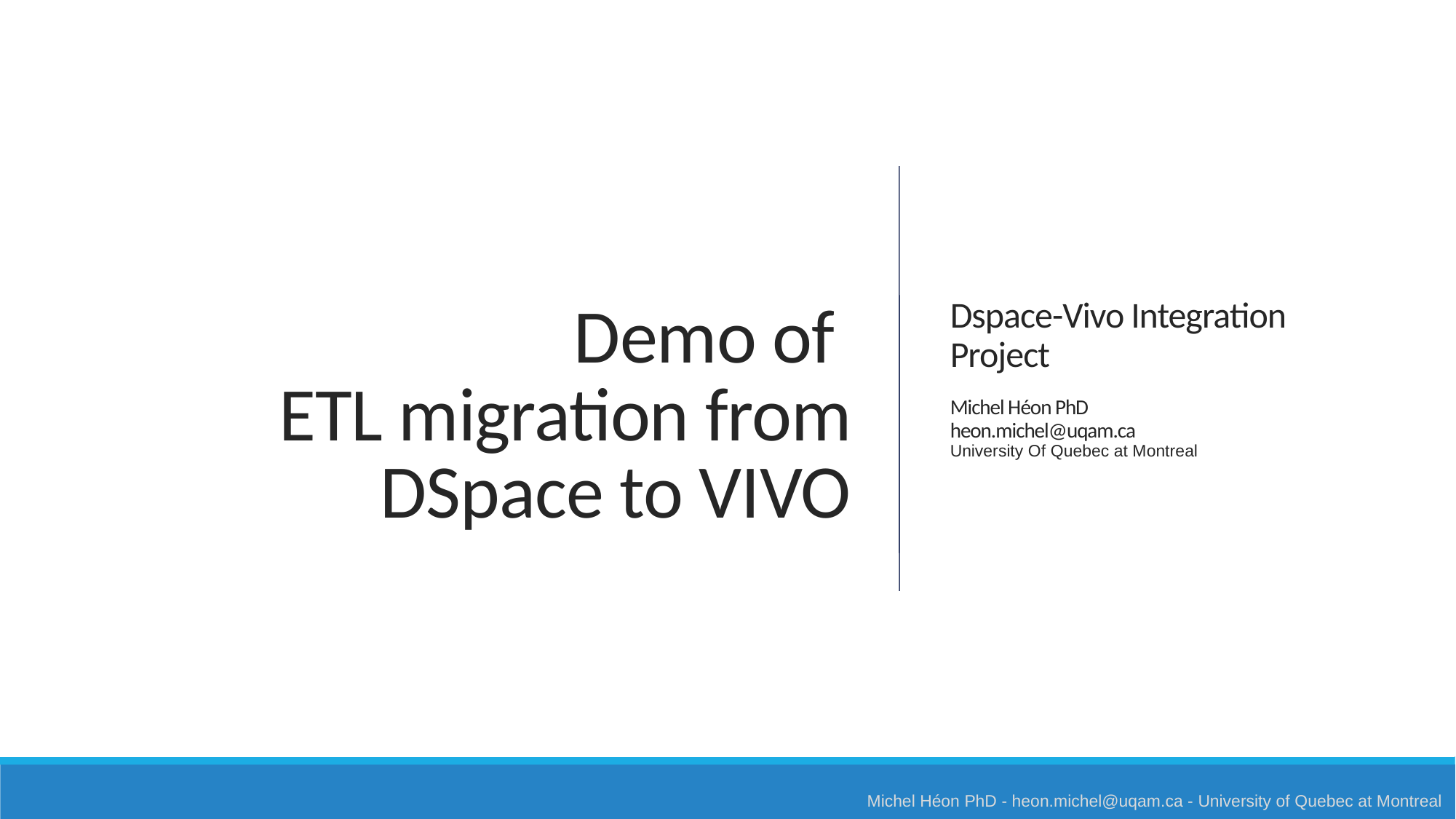

Demo of
ETL migration from DSpace to VIVO
Dspace-Vivo Integration Project
Michel Héon PhD
heon.michel@uqam.ca
University Of Quebec at Montreal

Michel Héon PhD - heon.michel@uqam.ca - University of Quebec at Montreal